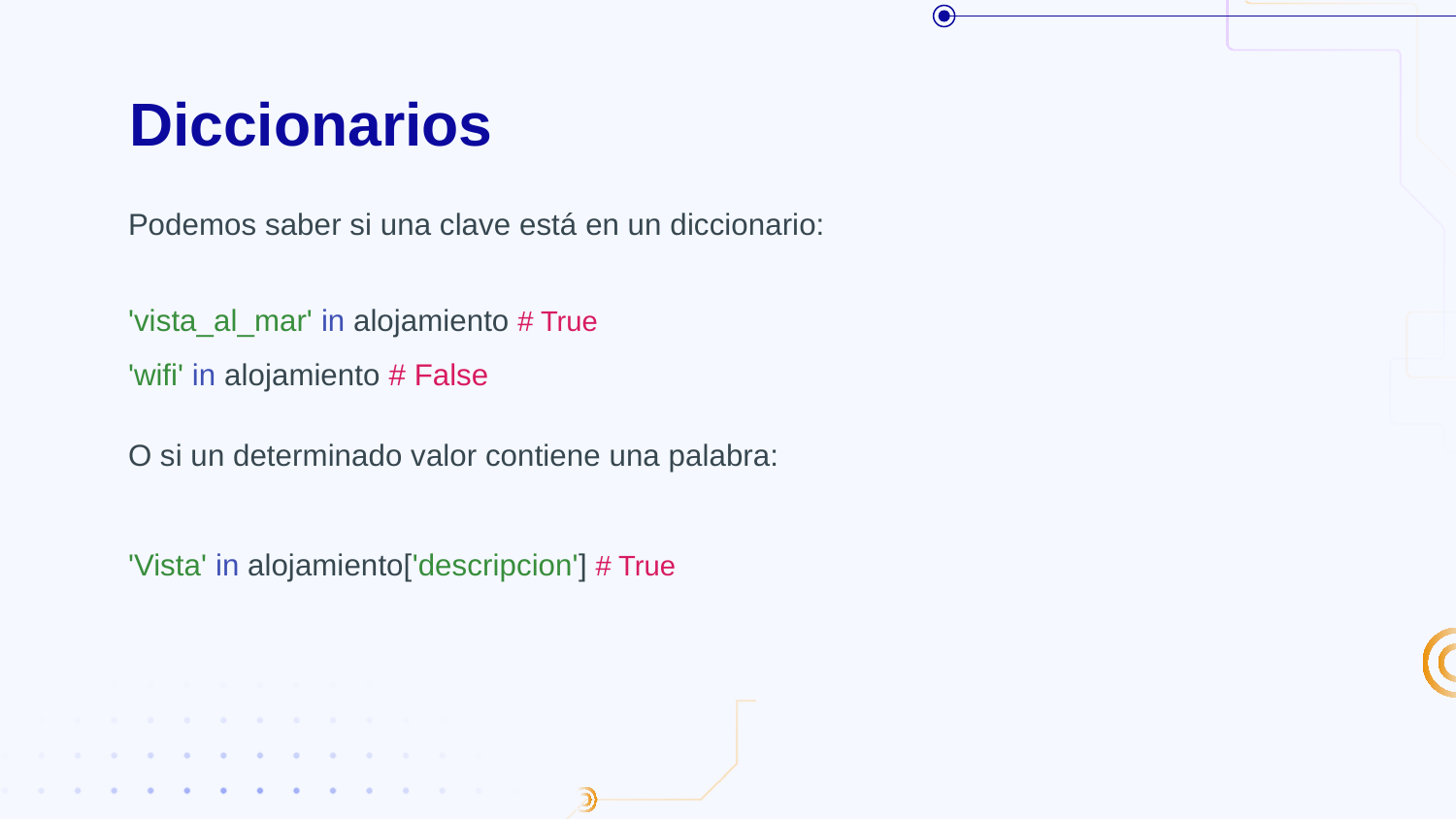

# Diccionarios
Podemos saber si una clave está en un diccionario:

'vista_al_mar' in alojamiento # True
'wifi' in alojamiento # False

O si un determinado valor contiene una palabra:

'Vista' in alojamiento['descripcion'] # True